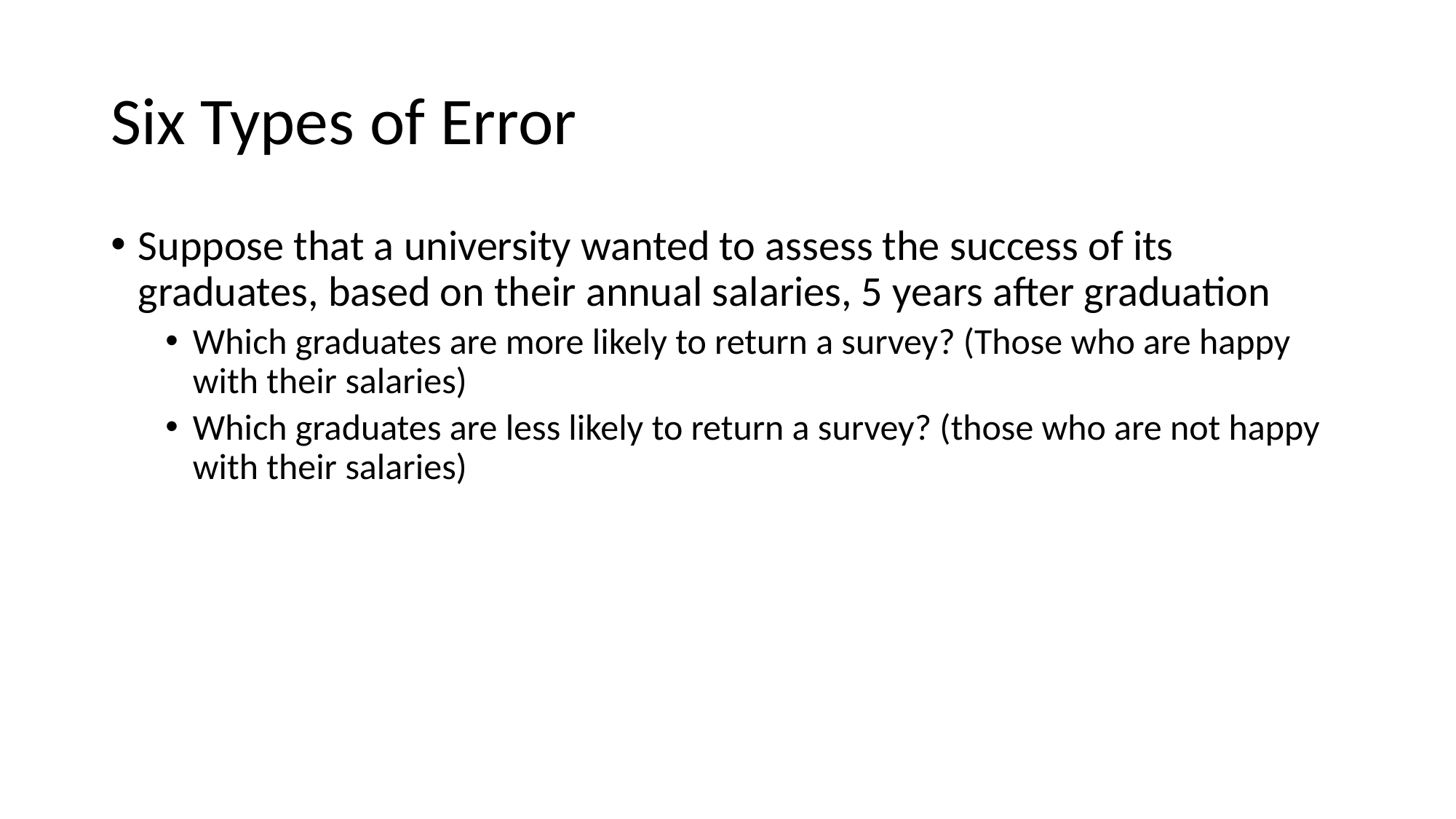

# Six Types of Error
Suppose that a university wanted to assess the success of its graduates, based on their annual salaries, 5 years after graduation
Which graduates are more likely to return a survey? (Those who are happy with their salaries)
Which graduates are less likely to return a survey? (those who are not happy with their salaries)